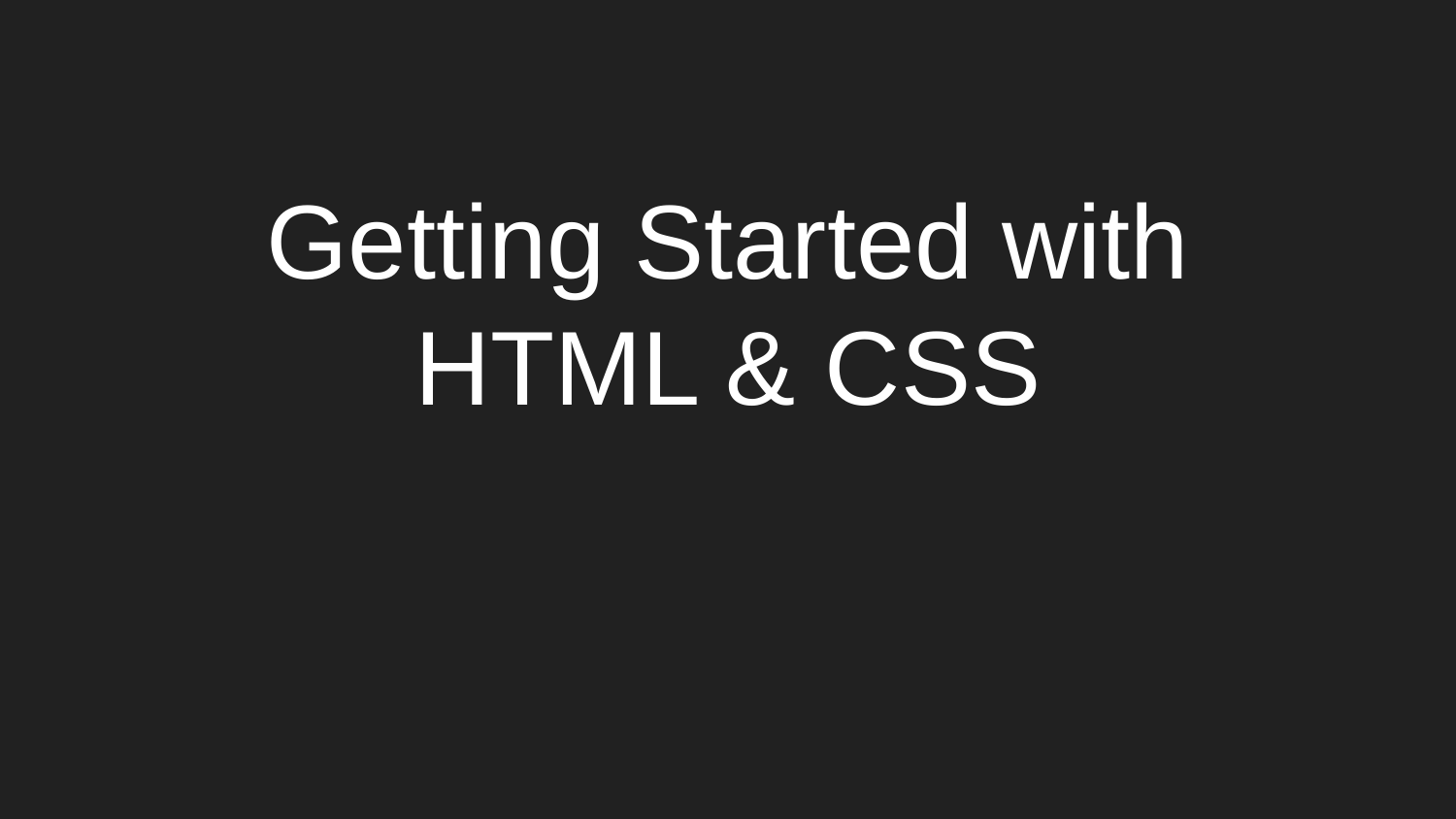

# Getting Started with
HTML & CSS